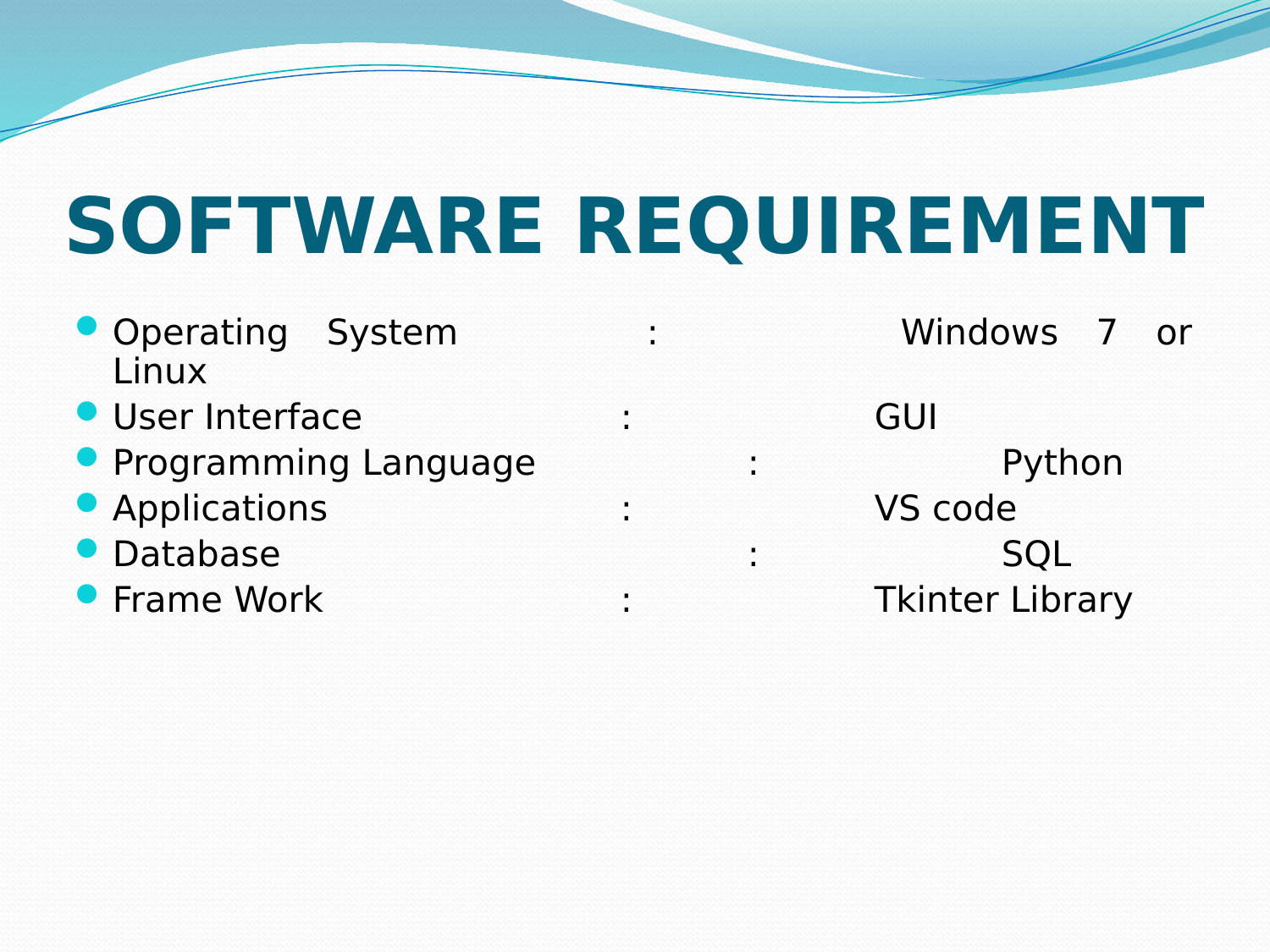

# SOFTWARE REQUIREMENT
Operating System		:		Windows 7 or Linux
User Interface			:		GUI
Programming Language		:		Python
Applications			:		VS code
Database				:		SQL
Frame Work			:		Tkinter Library